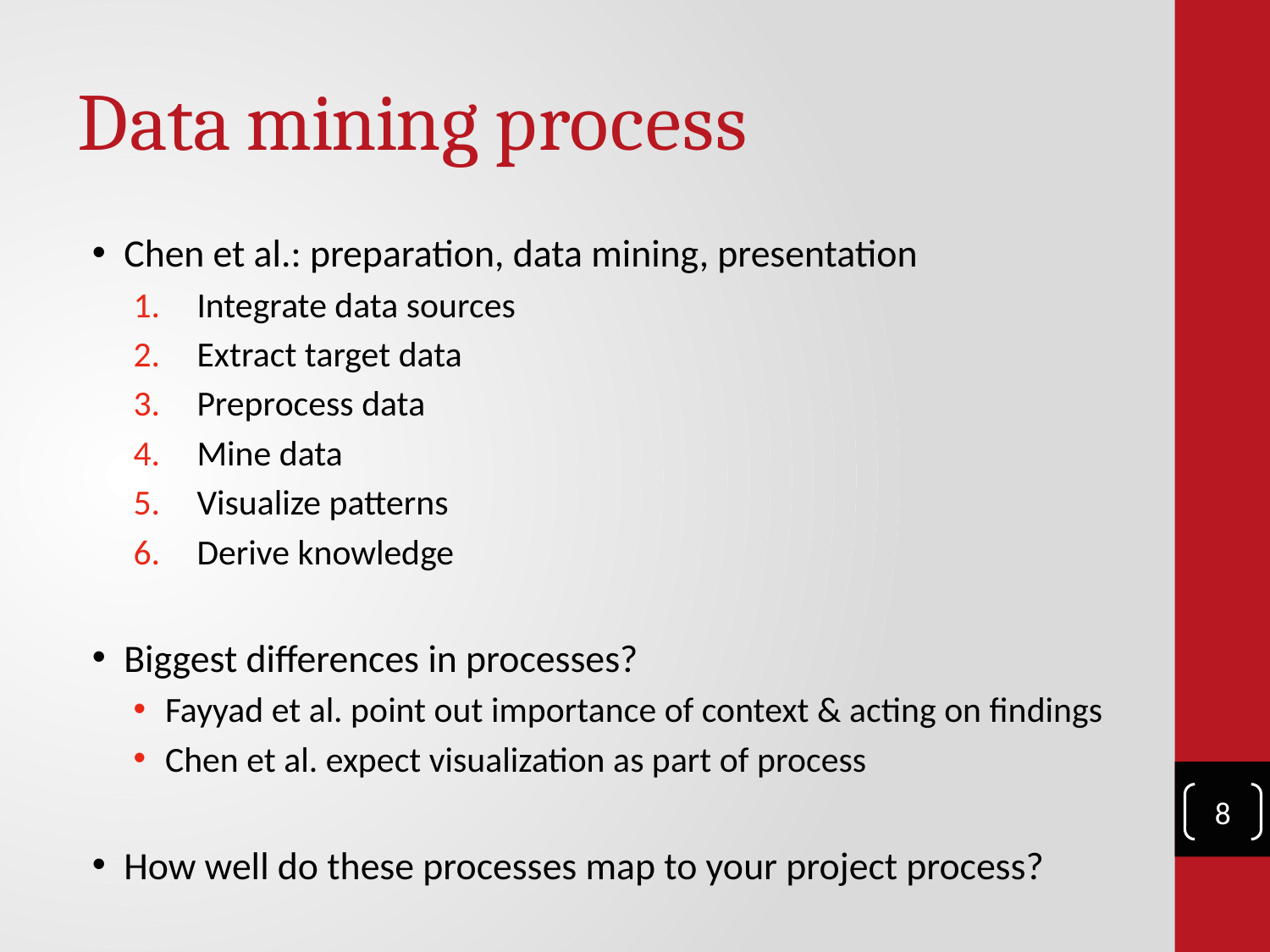

# Data mining process
Chen et al.: preparation, data mining, presentation
Integrate data sources
Extract target data
Preprocess data
Mine data
Visualize patterns
Derive knowledge

Biggest differences in processes?
Fayyad et al. point out importance of context & acting on findings
Chen et al. expect visualization as part of process

How well do these processes map to your project process?
8